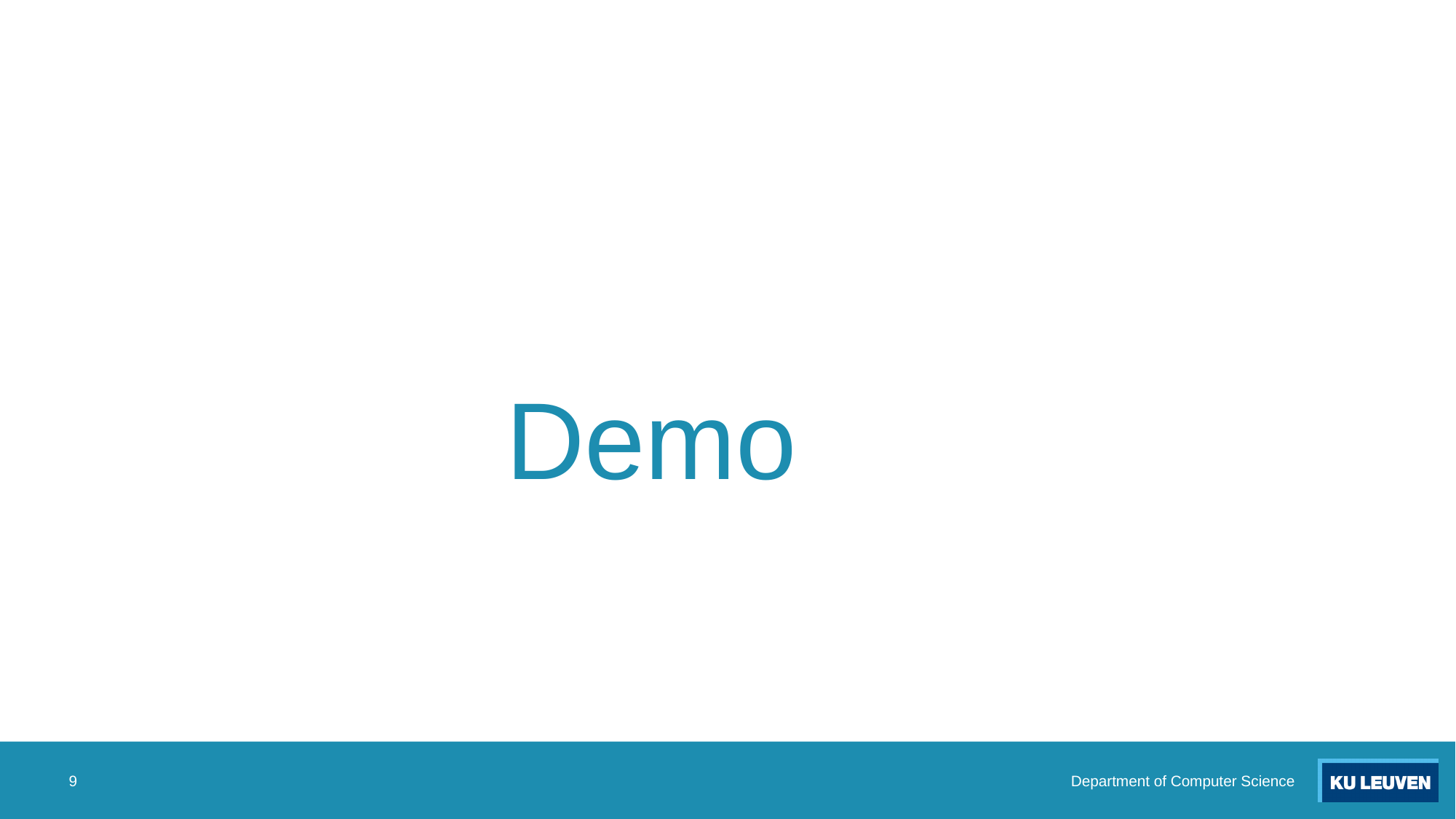

# Demo
9
Department of Computer Science